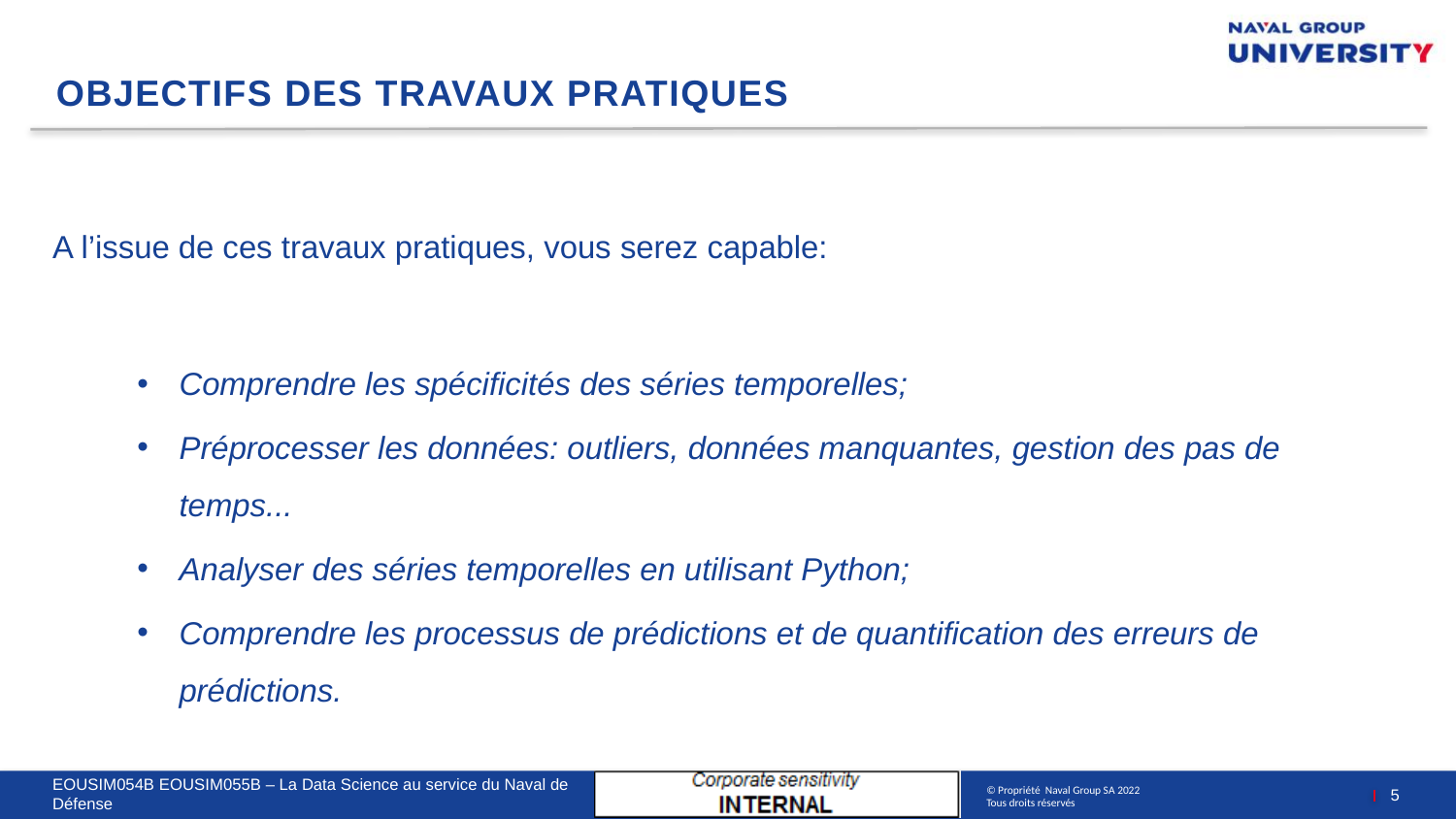

# objectifs des travaux pratiques
A l’issue de ces travaux pratiques, vous serez capable:

Comprendre les spécificités des séries temporelles;
Préprocesser les données: outliers, données manquantes, gestion des pas de temps...
Analyser des séries temporelles en utilisant Python;
Comprendre les processus de prédictions et de quantification des erreurs de prédictions.
5
EOUSIM054B EOUSIM055B – La Data Science au service du Naval de Défense